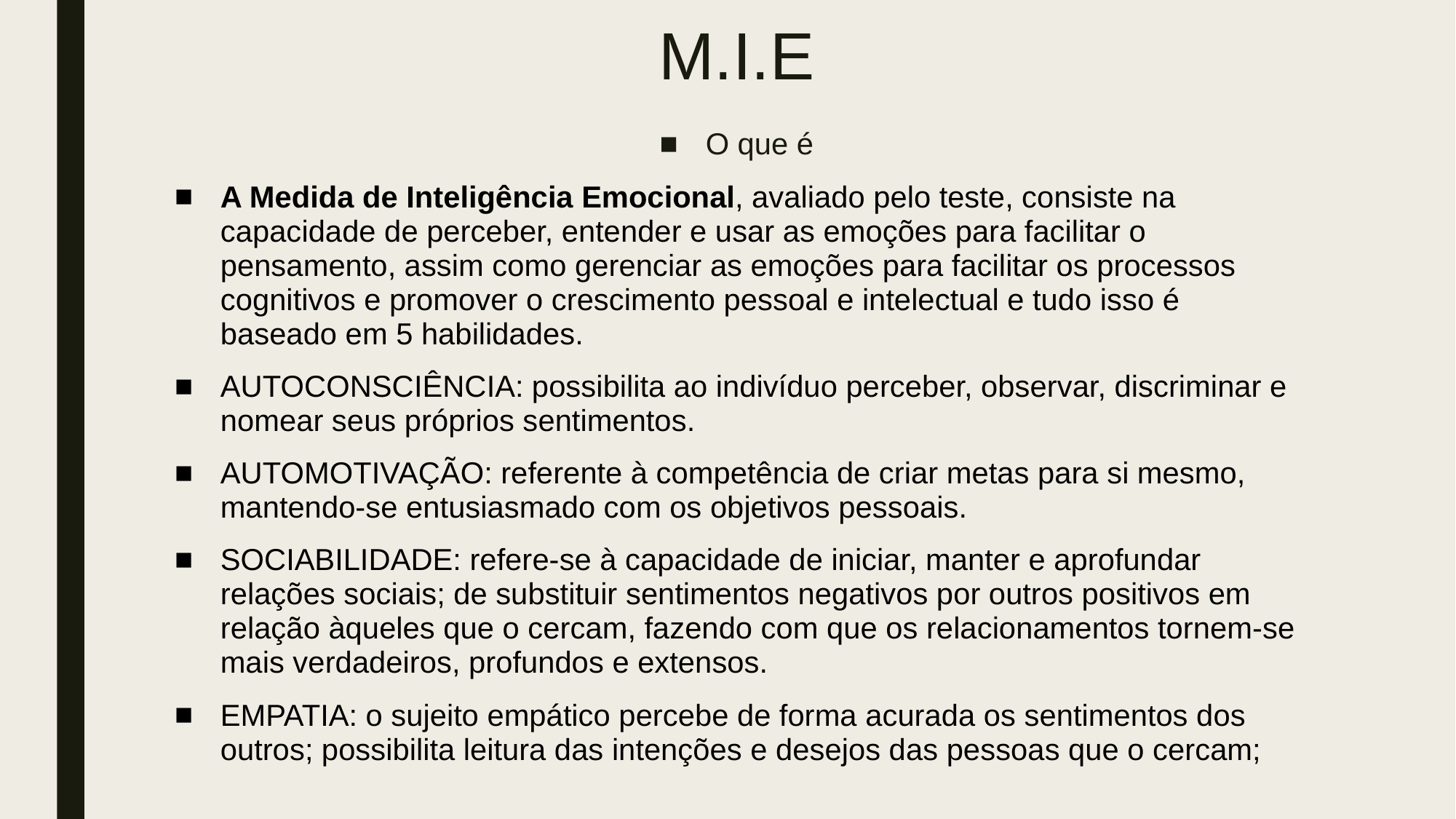

# M.I.E
O que é
A Medida de Inteligência Emocional, avaliado pelo teste, consiste na capacidade de perceber, entender e usar as emoções para facilitar o pensamento, assim como gerenciar as emoções para facilitar os processos cognitivos e promover o crescimento pessoal e intelectual e tudo isso é baseado em 5 habilidades.
AUTOCONSCIÊNCIA: possibilita ao indivíduo perceber, observar, discriminar e nomear seus próprios sentimentos.
AUTOMOTIVAÇÃO: referente à competência de criar metas para si mesmo, mantendo-se entusiasmado com os objetivos pessoais.
SOCIABILIDADE: refere-se à capacidade de iniciar, manter e aprofundar relações sociais; de substituir sentimentos negativos por outros positivos em relação àqueles que o cercam, fazendo com que os relacionamentos tornem-se mais verdadeiros, profundos e extensos.
EMPATIA: o sujeito empático percebe de forma acurada os sentimentos dos outros; possibilita leitura das intenções e desejos das pessoas que o cercam;